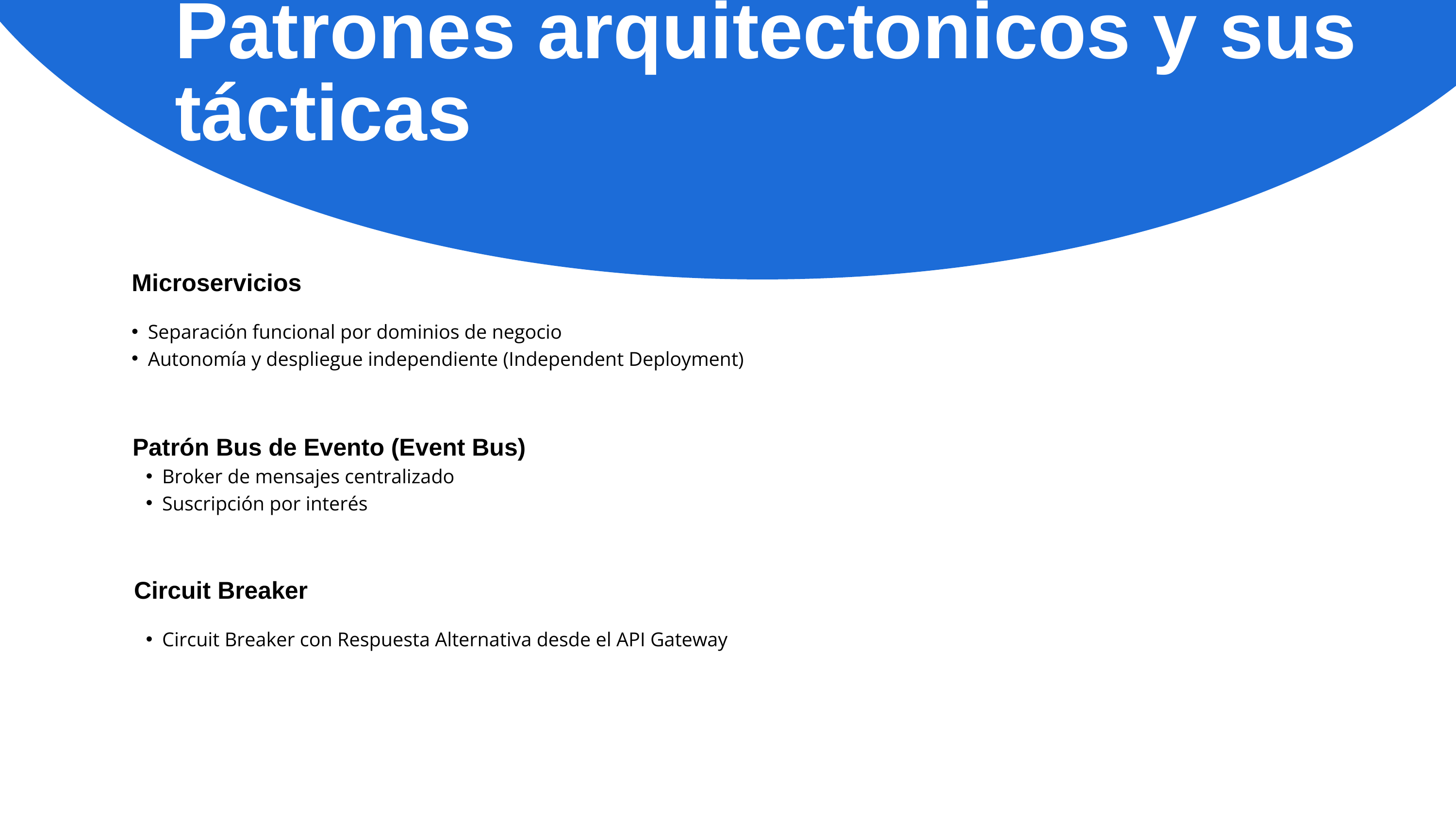

Patrones arquitectonicos y sus tácticas
Microservicios
Separación funcional por dominios de negocio
Autonomía y despliegue independiente (Independent Deployment)
Patrón Bus de Evento (Event Bus)
Broker de mensajes centralizado
Suscripción por interés
Circuit Breaker
Circuit Breaker con Respuesta Alternativa desde el API Gateway